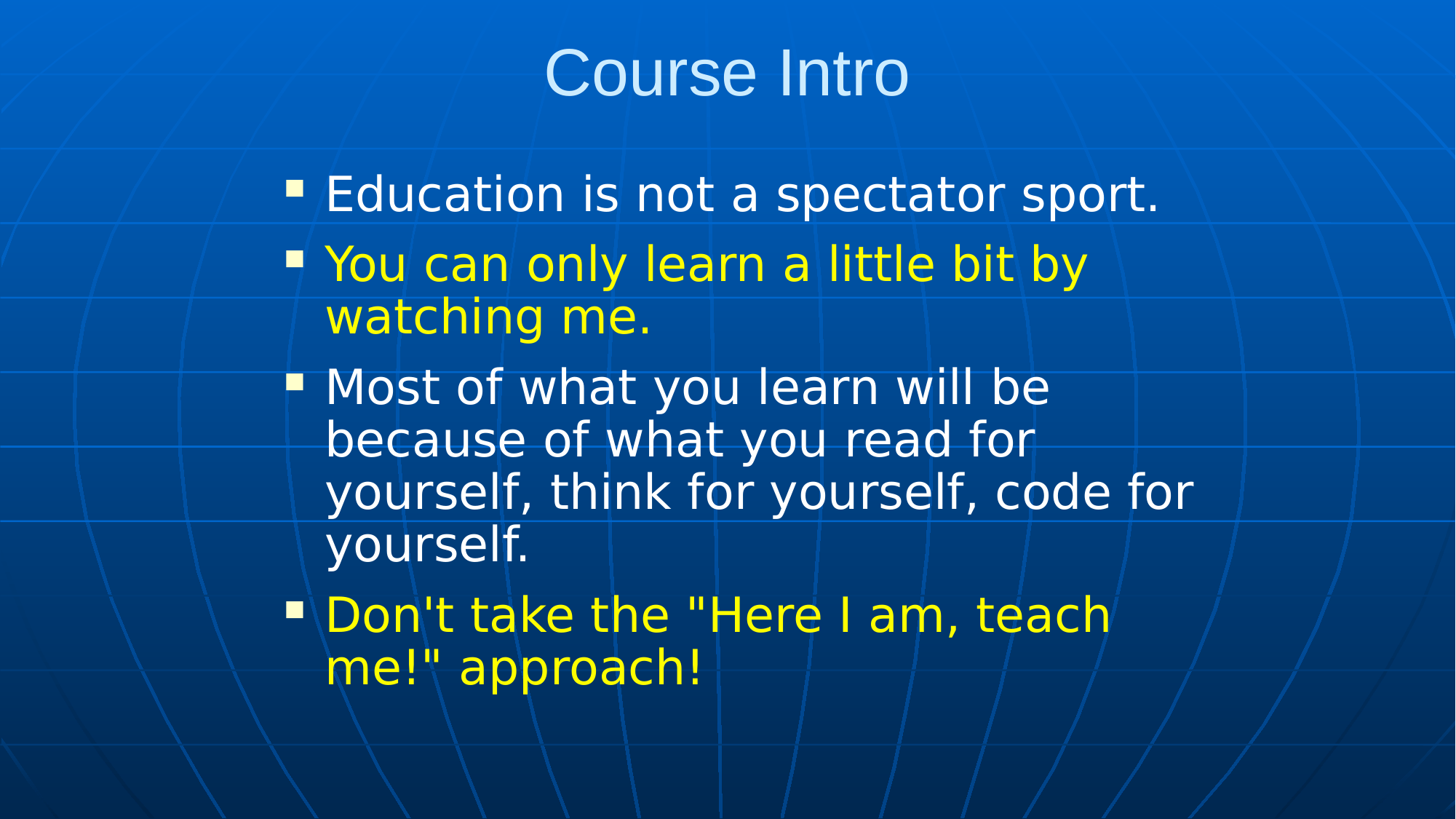

# Course Intro
Education is not a spectator sport.
You can only learn a little bit by watching me.
Most of what you learn will be because of what you read for yourself, think for yourself, code for yourself.
Don't take the "Here I am, teach me!" approach!